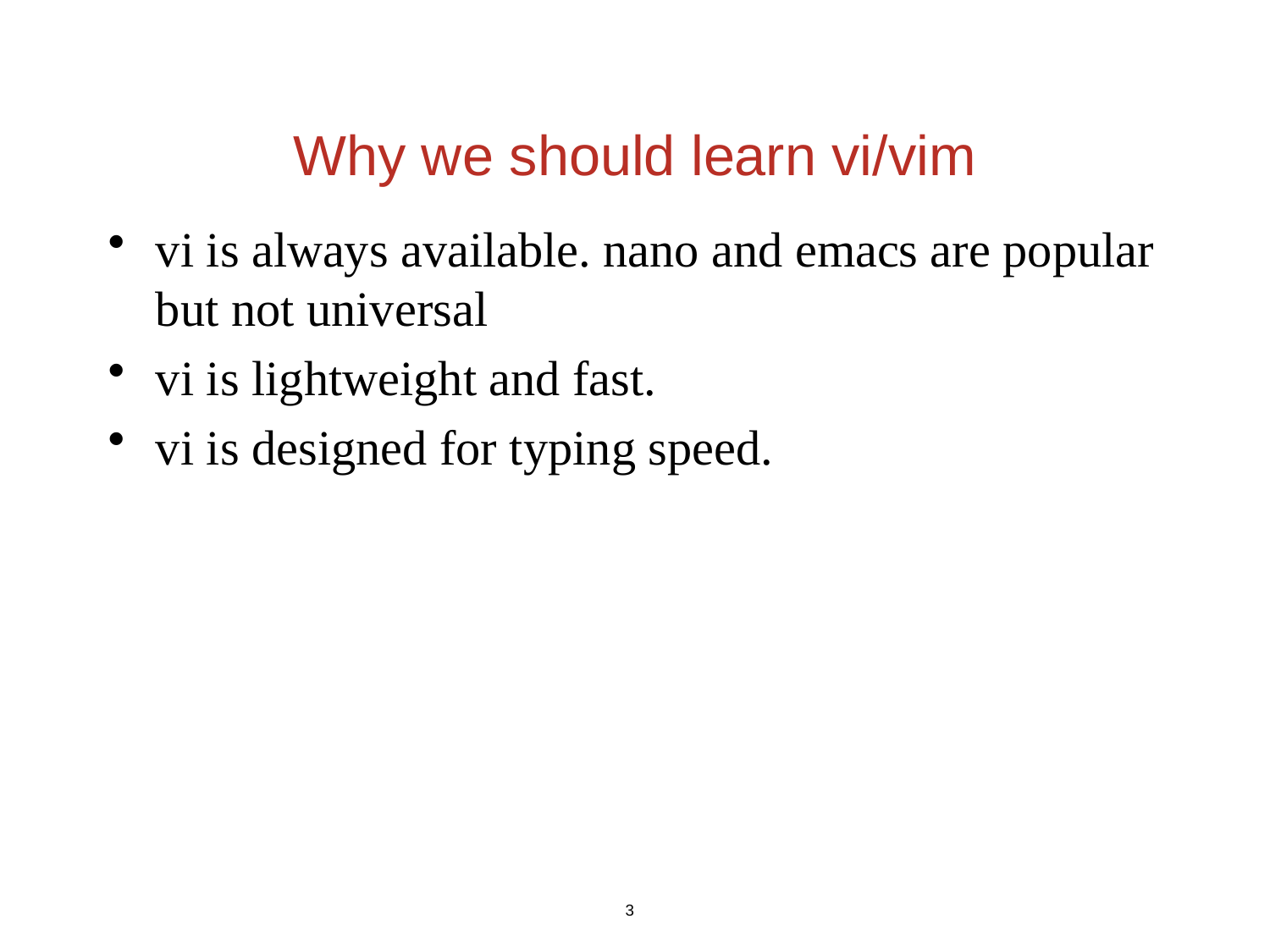

# Why we should learn vi/vim
vi is always available. nano and emacs are popular but not universal
vi is lightweight and fast.
vi is designed for typing speed.
3